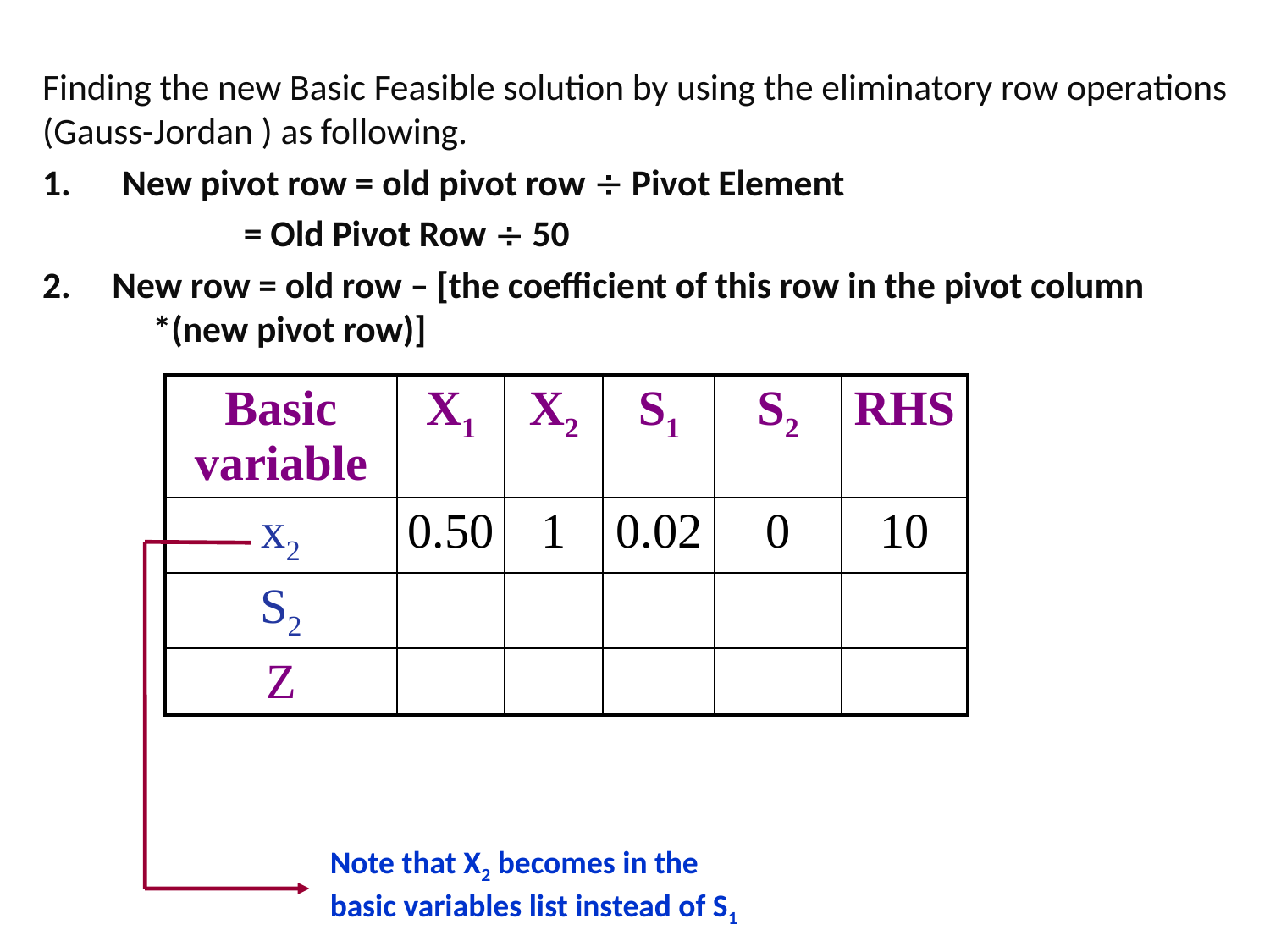

Finding the new Basic Feasible solution by using the eliminatory row operations (Gauss-Jordan ) as following.
New pivot row = old pivot row ÷ Pivot Element
		           = Old Pivot Row ÷ 50
2.     New row = old row – [the coefficient of this row in the pivot column    	*(new pivot row)]

| Basic variable | X1 | X2 | S1 | S2 | RHS |
| --- | --- | --- | --- | --- | --- |
| x2 | 0.50 | 1 | 0.02 | 0 | 10 |
| S2 |  |  |  |  |  |
| Z |  |  |  |  |  |

Note that X2 becomes in the basic variables list instead of S1